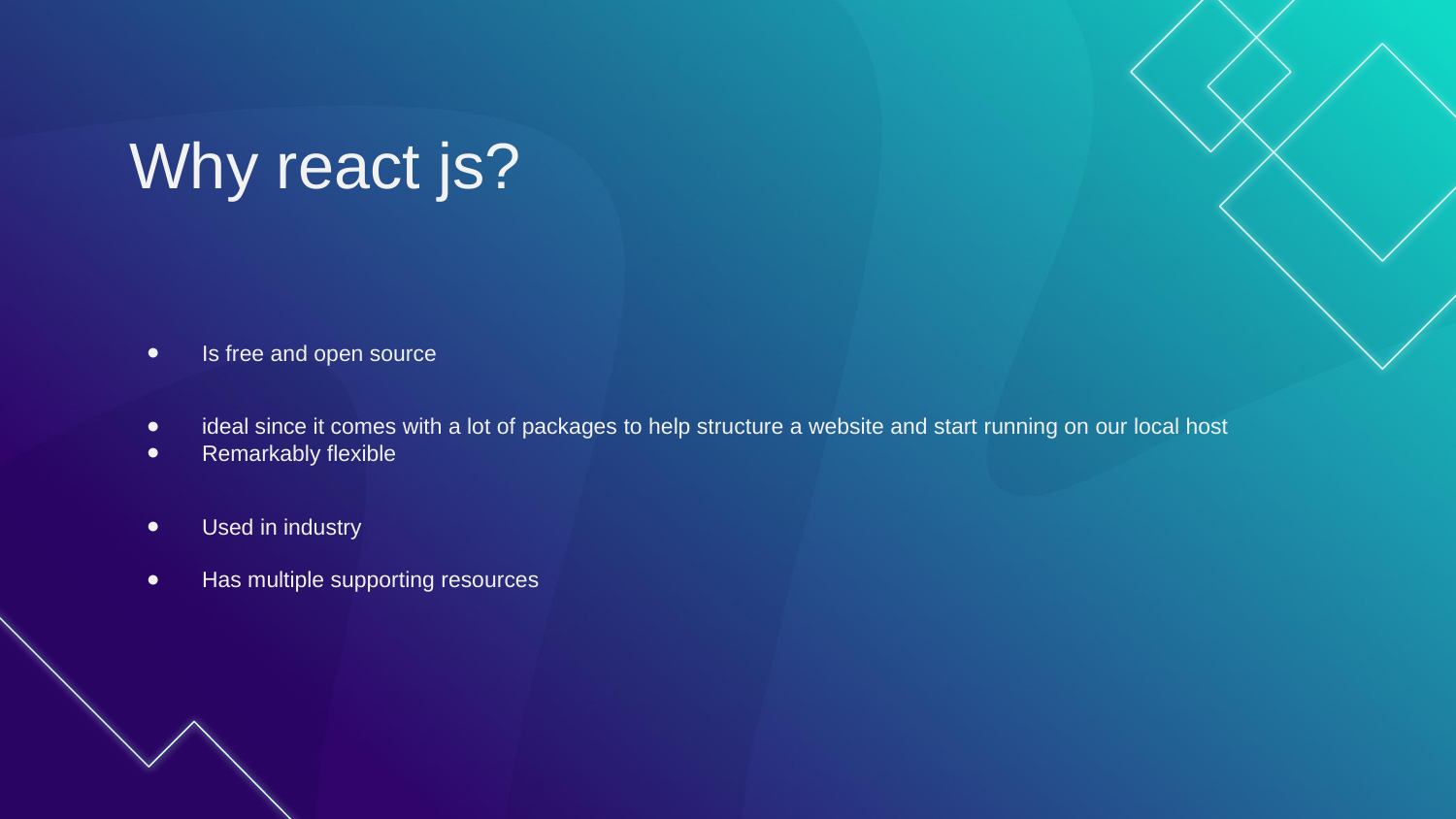

# Why react js?

Is free and open source
ideal since it comes with a lot of packages to help structure a website and start running on our local host
Remarkably flexible
Used in industry
Has multiple supporting resources